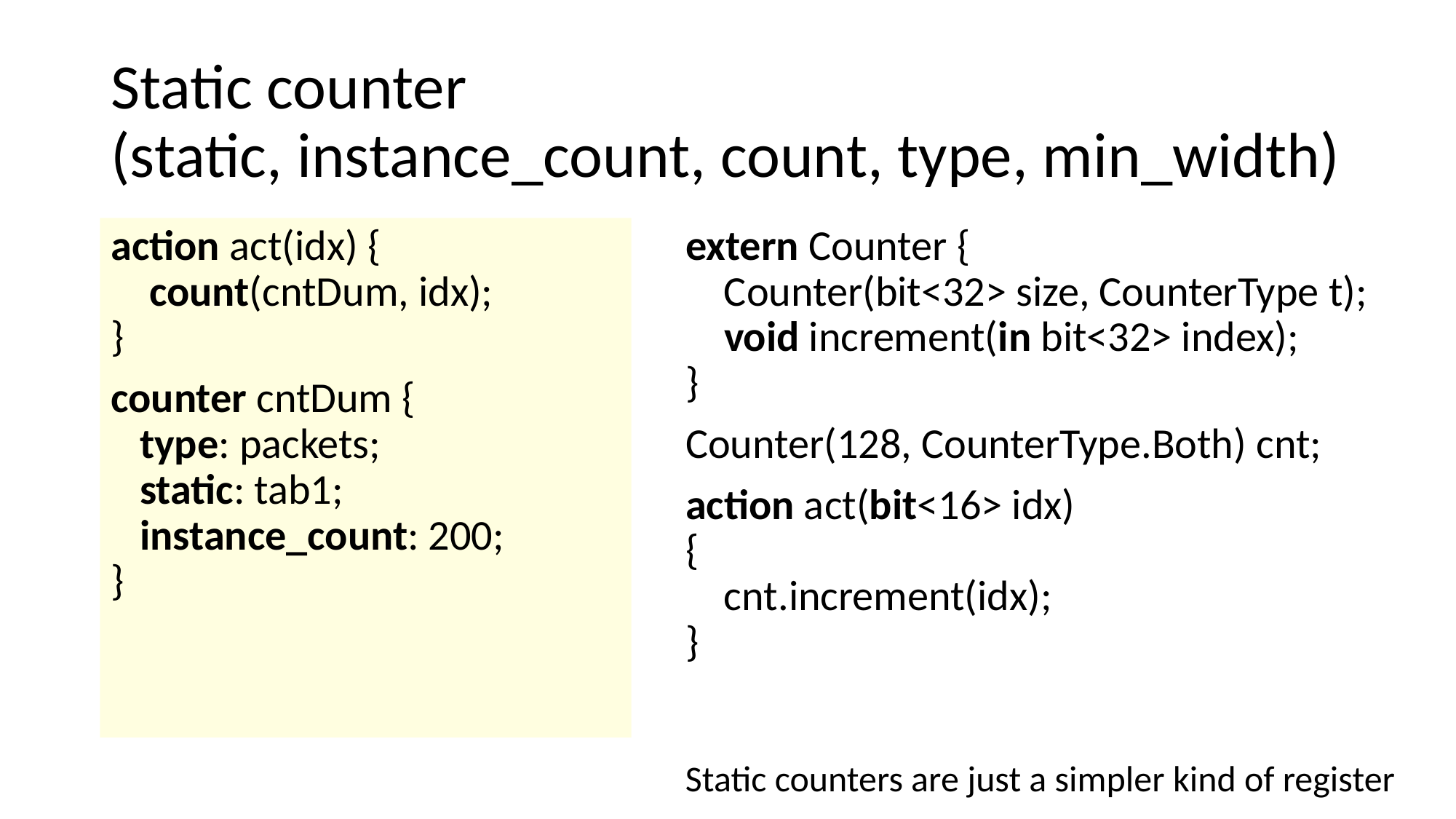

# Static counter (static, instance_count, count, type, min_width)
action act(idx) {
    count(cntDum, idx);
}
counter cntDum {
   type: packets;
   static: tab1;
   instance_count: 200;
}
extern Counter {
    Counter(bit<32> size, CounterType t);
    void increment(in bit<32> index);
}
Counter(128, CounterType.Both) cnt;
action act(bit<16> idx)
{
    cnt.increment(idx);
}
Static counters are just a simpler kind of register